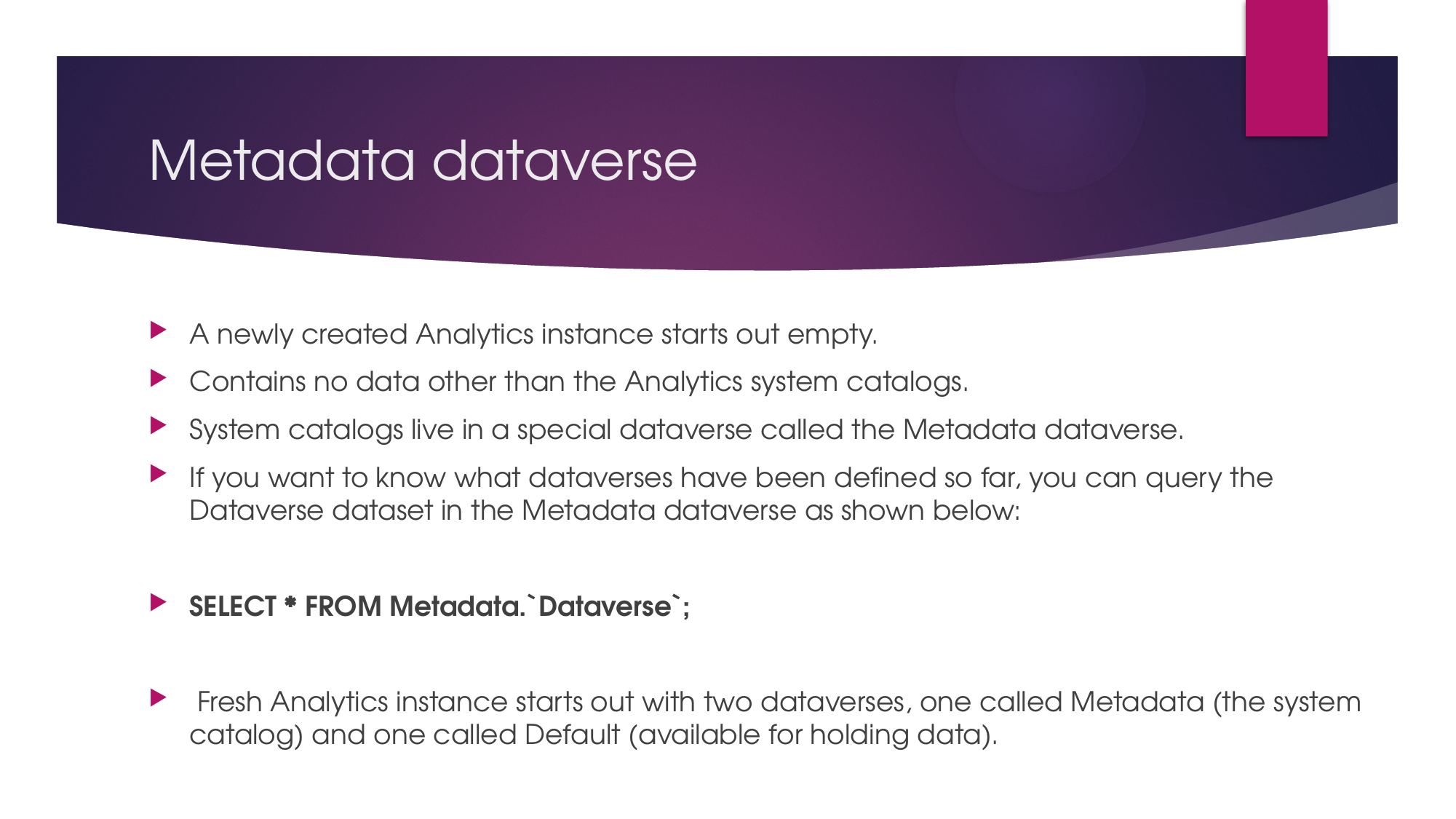

# Metadata dataverse
A newly created Analytics instance starts out empty.
Contains no data other than the Analytics system catalogs.
System catalogs live in a special dataverse called the Metadata dataverse.
If you want to know what dataverses have been defined so far, you can query the Dataverse dataset in the Metadata dataverse as shown below:

SELECT * FROM Metadata.`Dataverse`;

 Fresh Analytics instance starts out with two dataverses, one called Metadata (the system catalog) and one called Default (available for holding data).